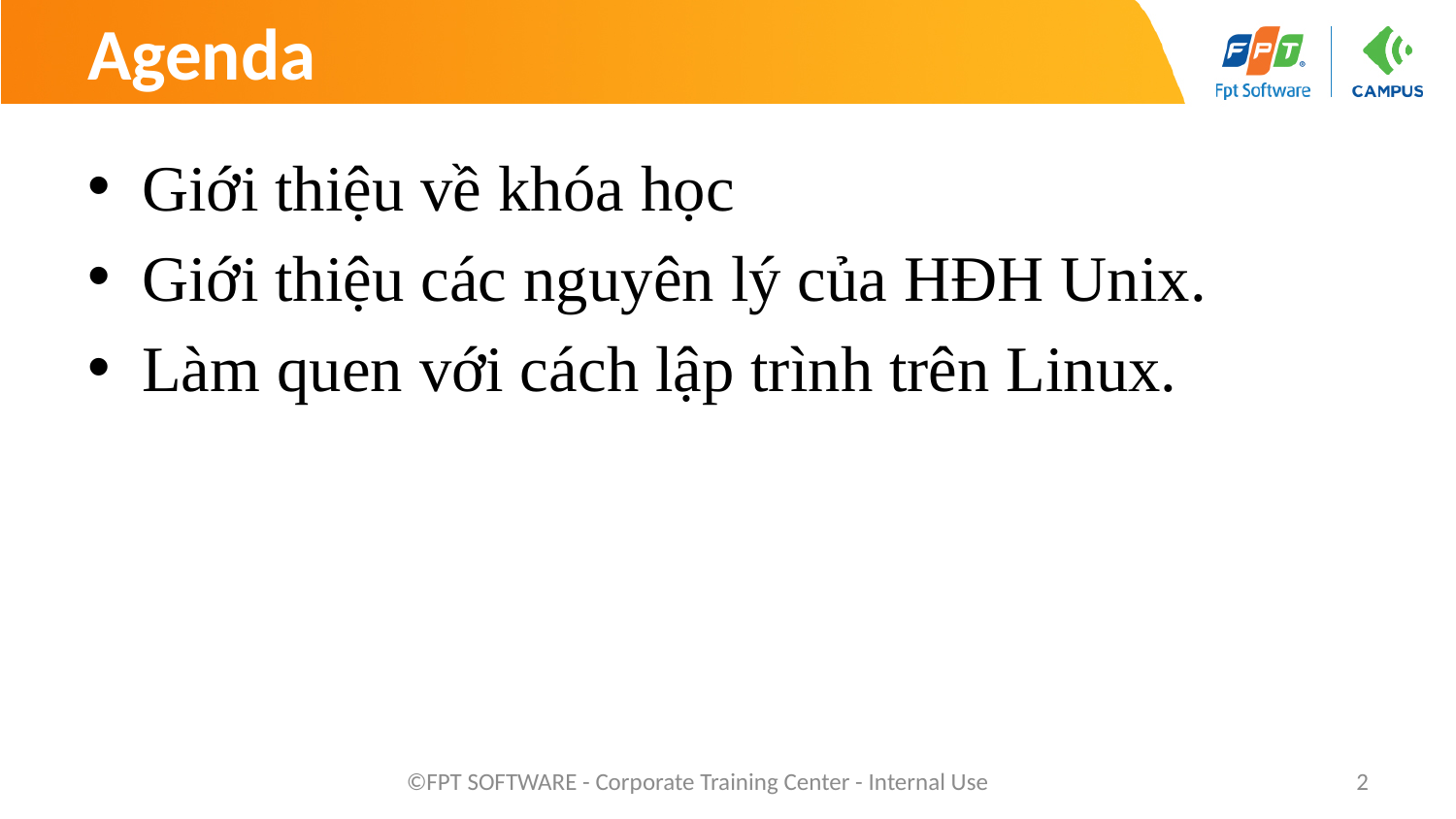

# Agenda
Giới thiệu về khóa học
Giới thiệu các nguyên lý của HĐH Unix.
Làm quen với cách lập trình trên Linux.
©FPT SOFTWARE - Corporate Training Center - Internal Use
2